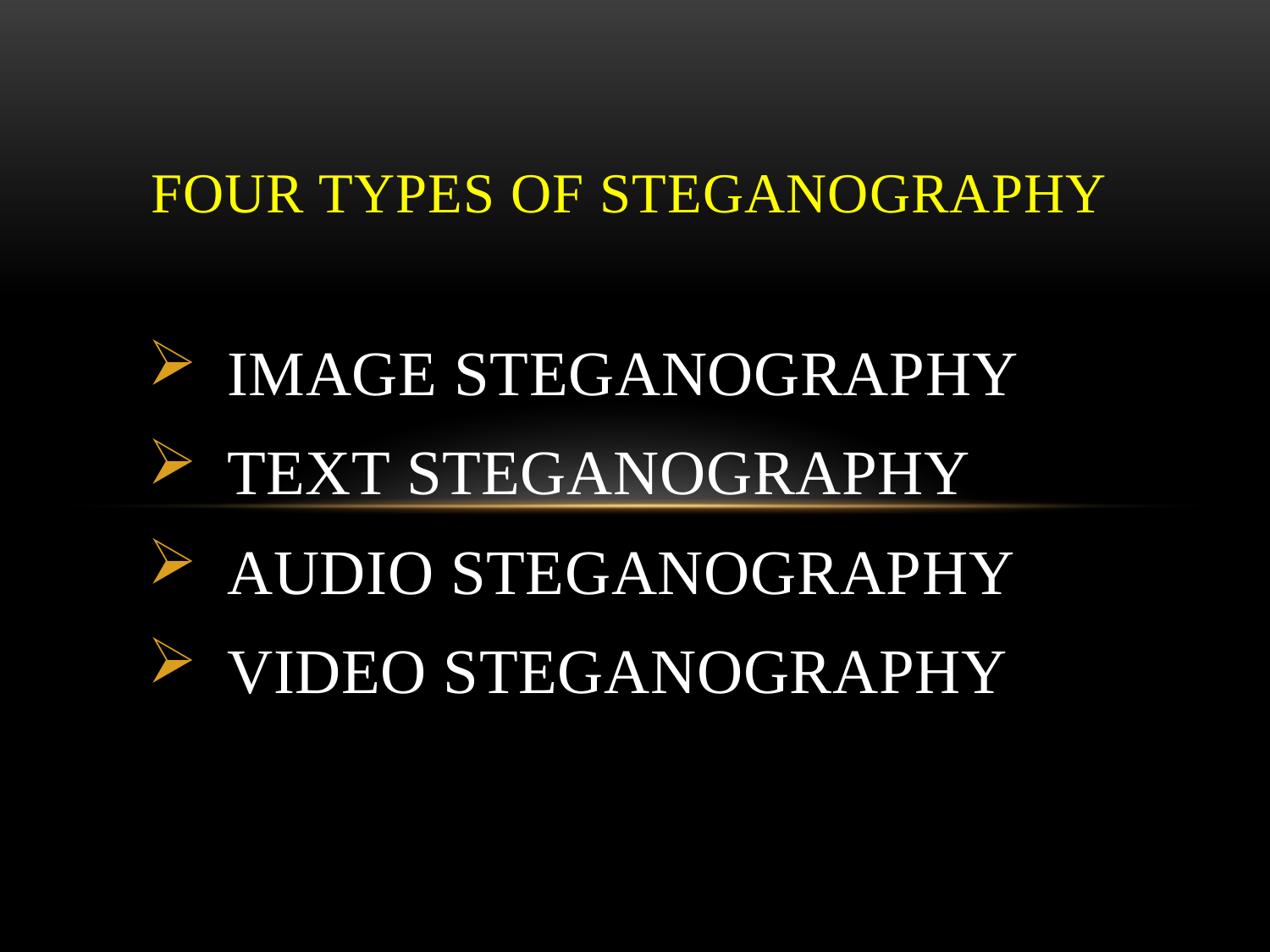

# FOUR TYPES OF STEGANOGRAPHY

IMAGE STEGANOGRAPHY
TEXT STEGANOGRAPHY
AUDIO STEGANOGRAPHY
VIDEO STEGANOGRAPHY